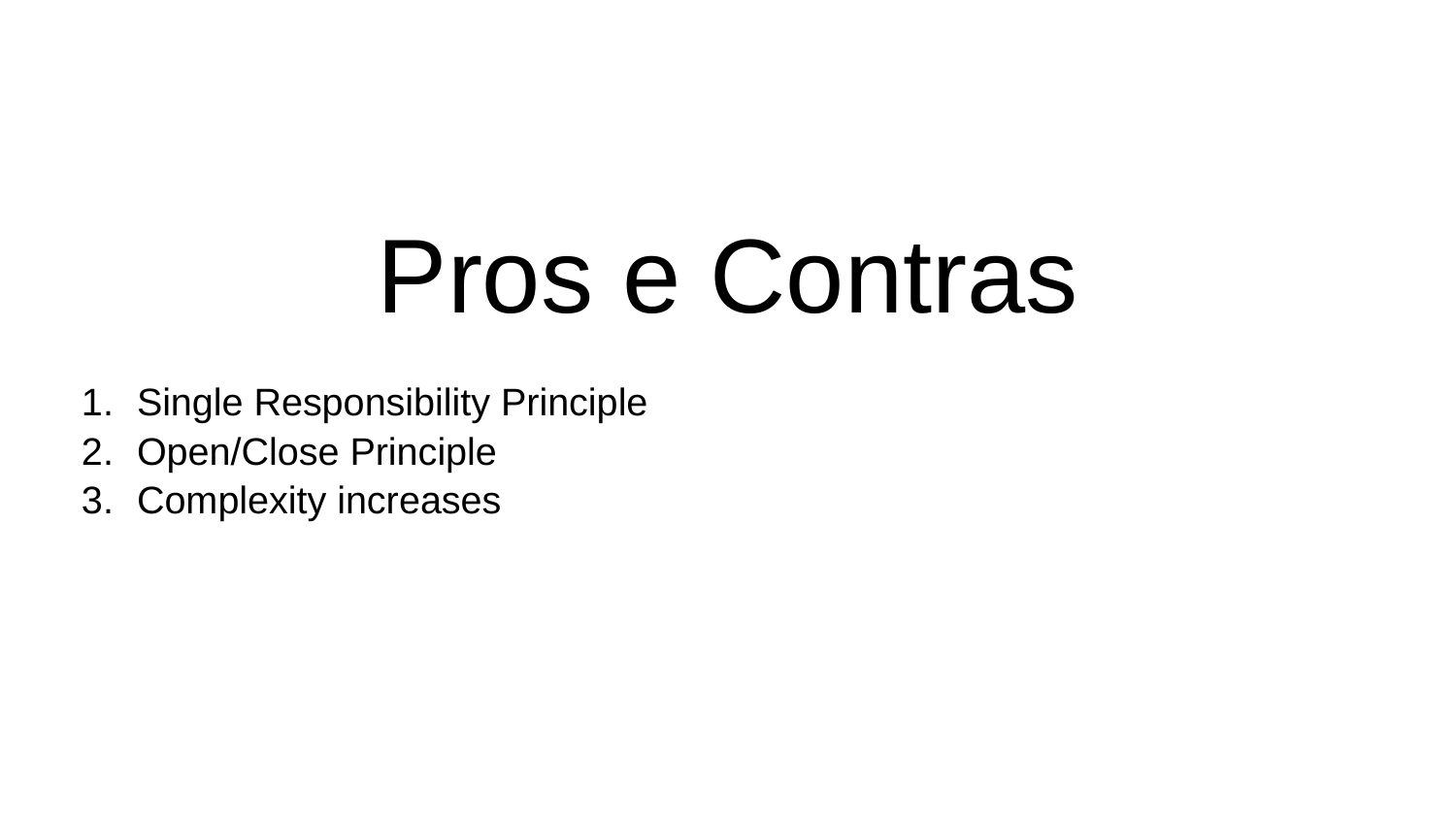

# Pros e Contras
Single Responsibility Principle
Open/Close Principle
Complexity increases